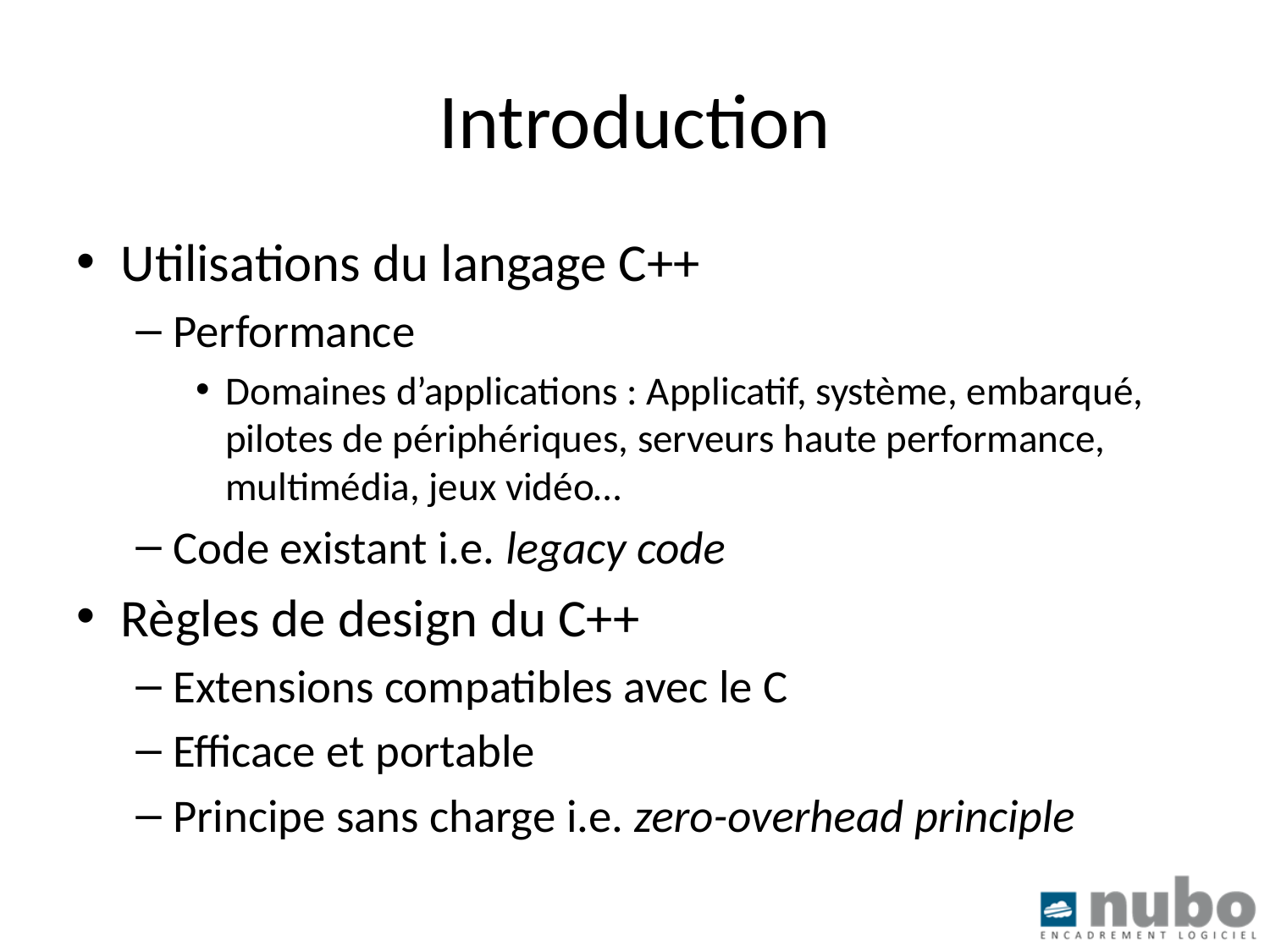

# Introduction
Utilisations du langage C++
Performance
Domaines d’applications : Applicatif, système, embarqué, pilotes de périphériques, serveurs haute performance, multimédia, jeux vidéo…
Code existant i.e. legacy code
Règles de design du C++
Extensions compatibles avec le C
Efficace et portable
Principe sans charge i.e. zero-overhead principle